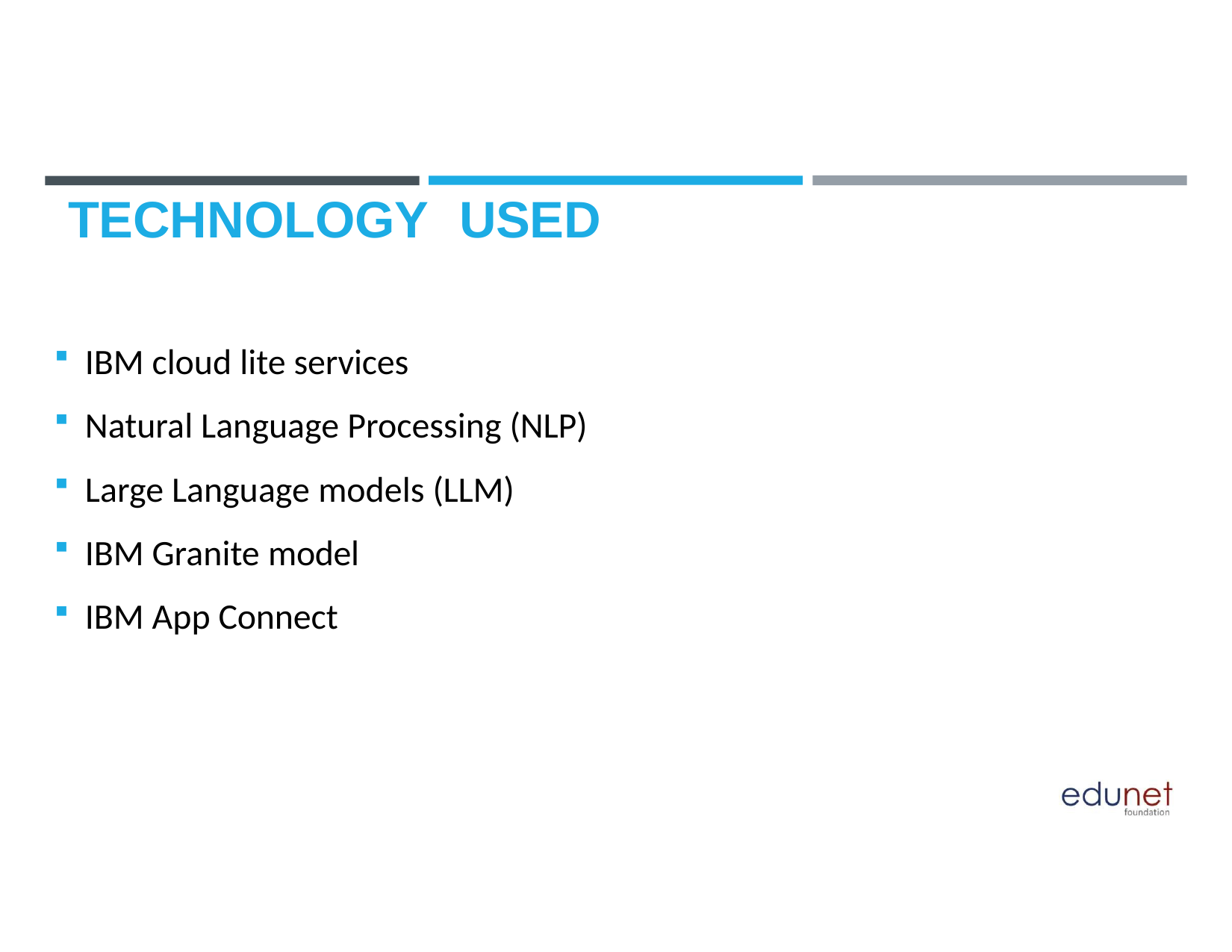

# TECHNOLOGY	USED
IBM cloud lite services
Natural Language Processing (NLP)
Large Language models (LLM)
IBM Granite model
IBM App Connect